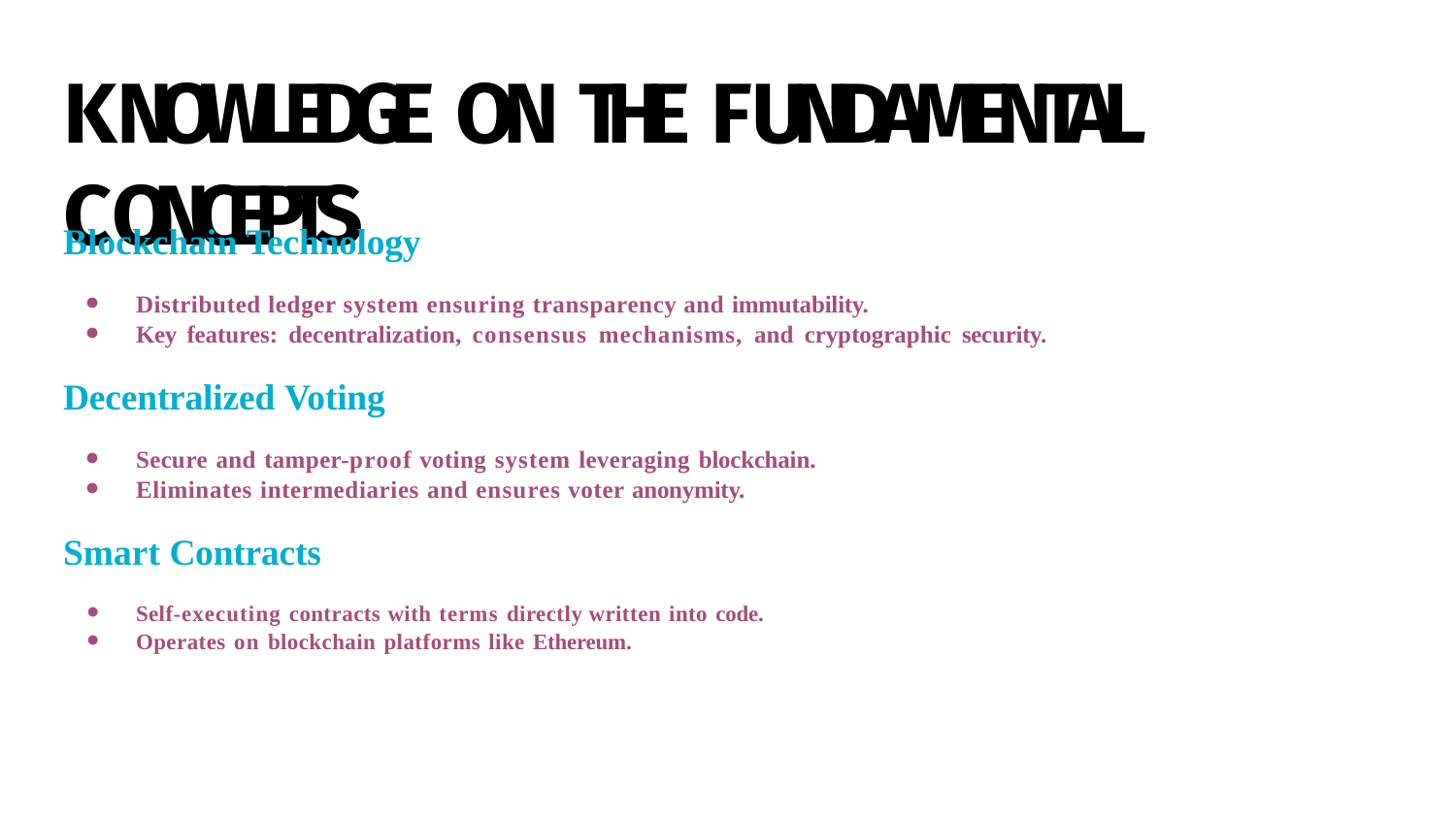

# Knowledge on the Fundamental Concepts
Blockchain Technology
Distributed ledger system ensuring transparency and immutability.
Key features: decentralization, consensus mechanisms, and cryptographic security.
Decentralized Voting
Secure and tamper-proof voting system leveraging blockchain.
Eliminates intermediaries and ensures voter anonymity.
Smart Contracts
Self-executing contracts with terms directly written into code.
Operates on blockchain platforms like Ethereum.